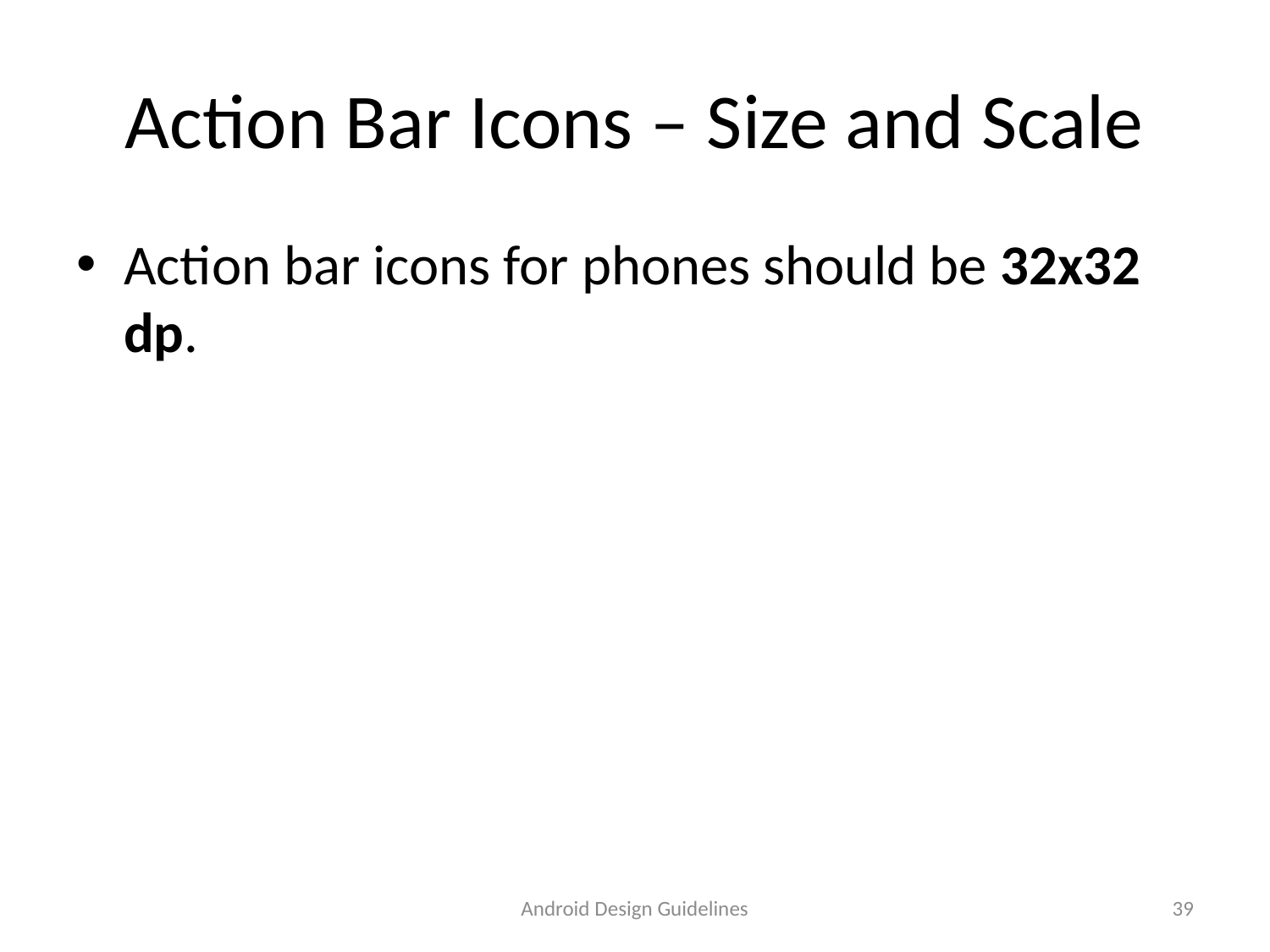

# Action Bar Icons – Size and Scale
Action bar icons for phones should be 32x32 dp.
Android Design Guidelines
39